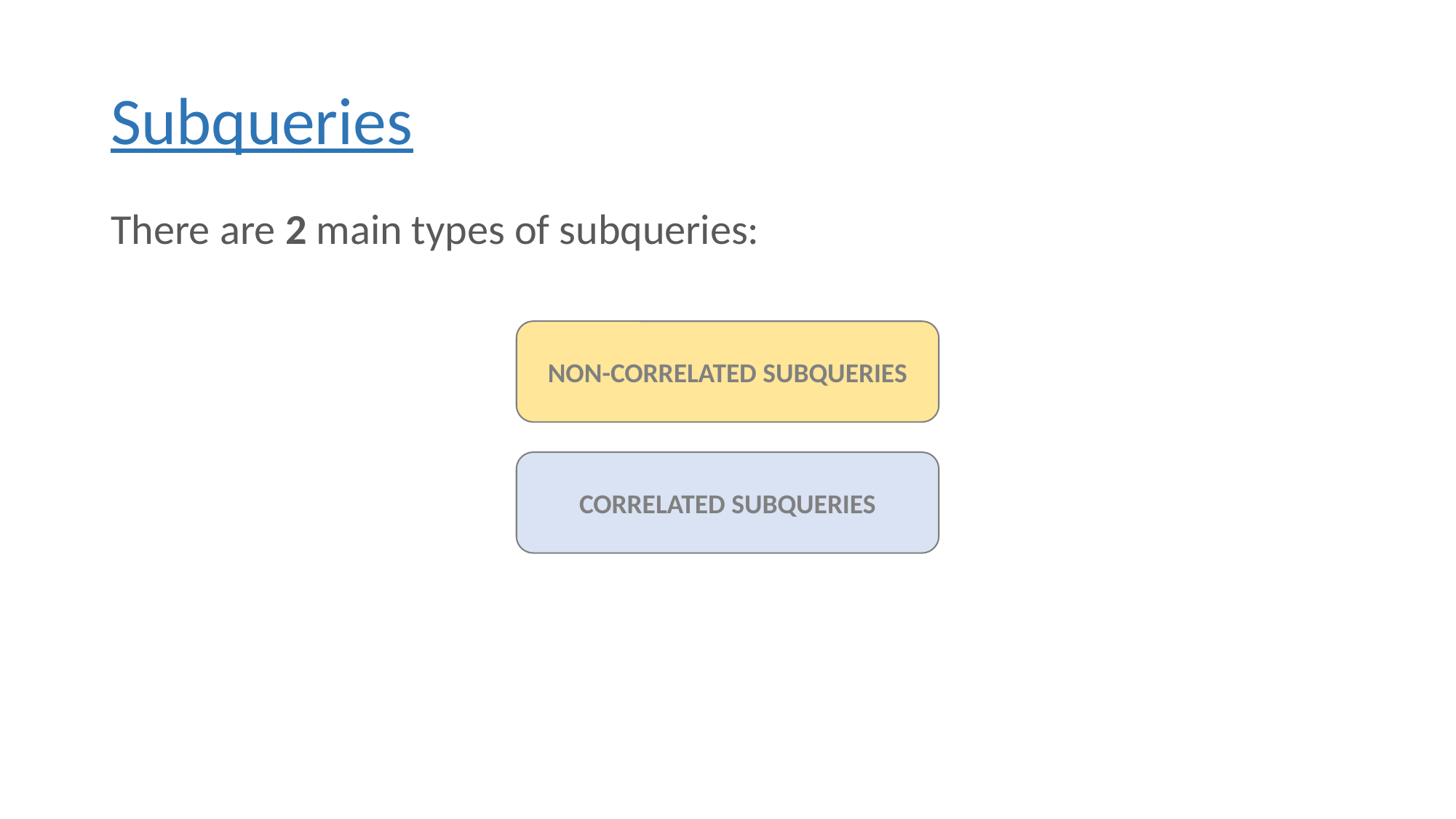

# Subqueries
There are 2 main types of subqueries:

NON-CORRELATED SUBQUERIES
CORRELATED SUBQUERIES